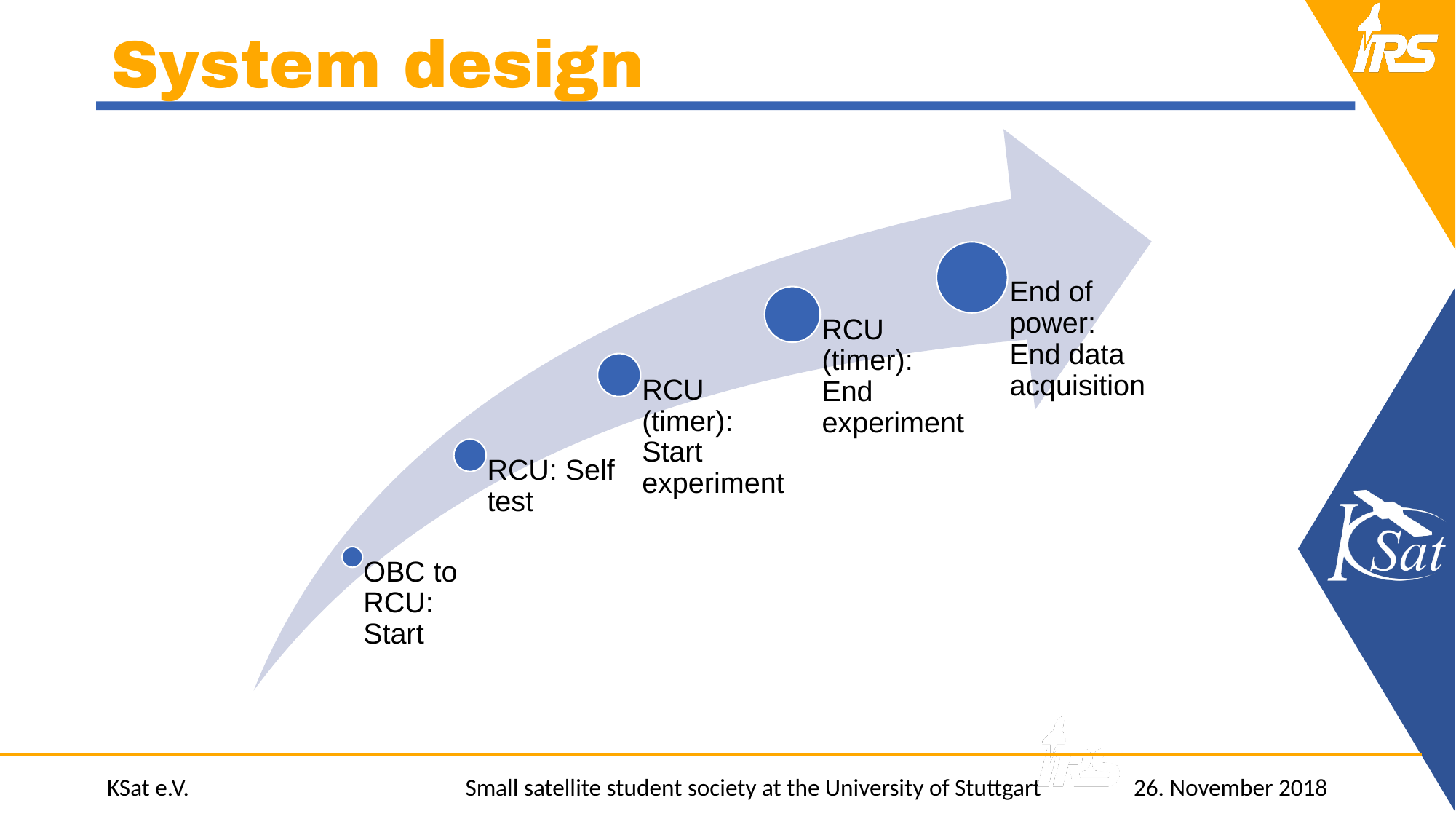

# System design
OBC to RCU: Start
RCU: Self test
RCU (timer): Start experiment
RCU (timer): End experiment
End of power: End data acquisition